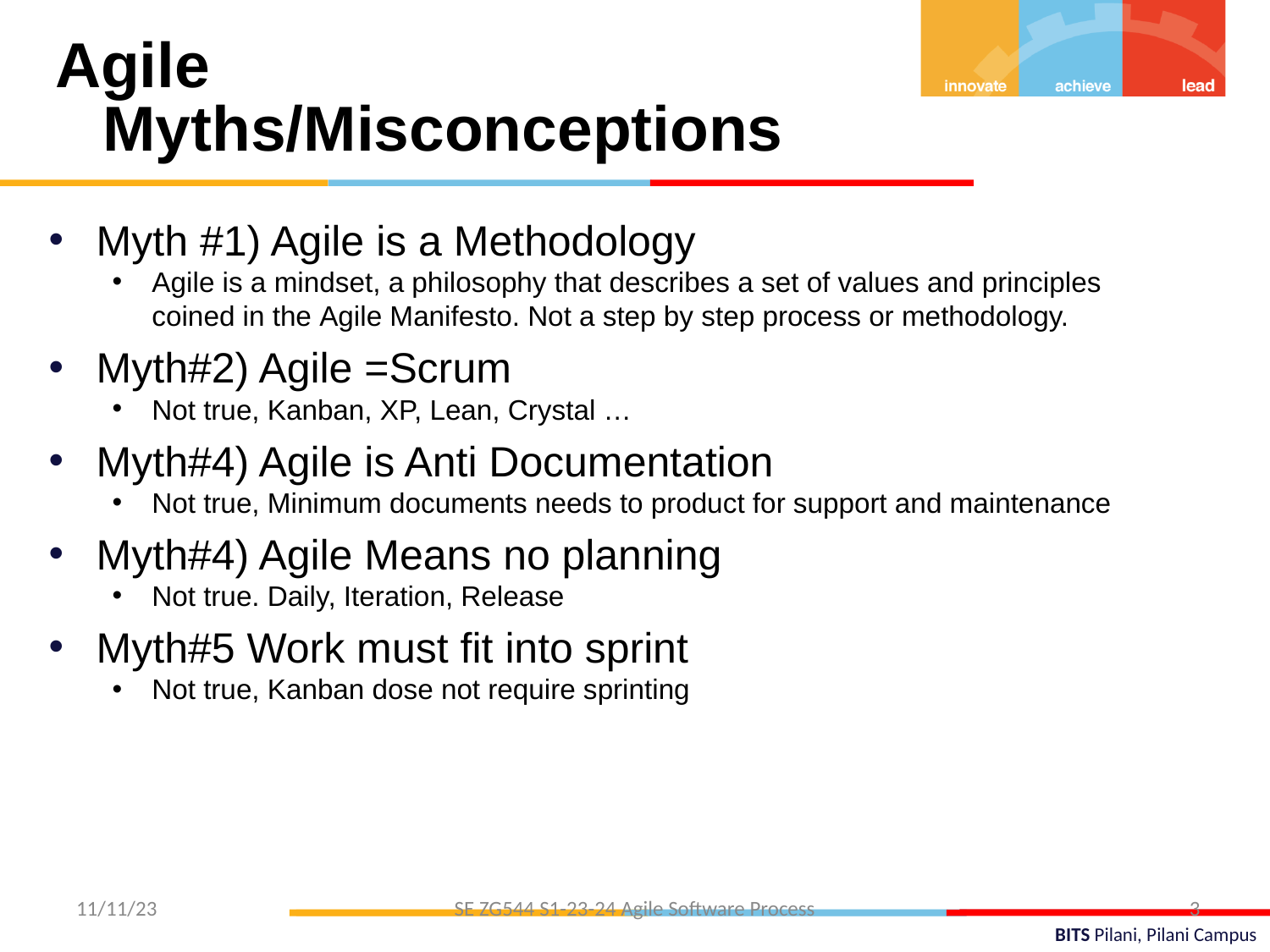

Agile Myths/Misconceptions
Myth #1) Agile is a Methodology
Agile is a mindset, a philosophy that describes a set of values and principles coined in the Agile Manifesto. Not a step by step process or methodology.
Myth#2) Agile =Scrum
Not true, Kanban, XP, Lean, Crystal …
Myth#4) Agile is Anti Documentation
Not true, Minimum documents needs to product for support and maintenance
Myth#4) Agile Means no planning
Not true. Daily, Iteration, Release
Myth#5 Work must fit into sprint
Not true, Kanban dose not require sprinting
11/11/23
SE ZG544 S1-23-24 Agile Software Process
3